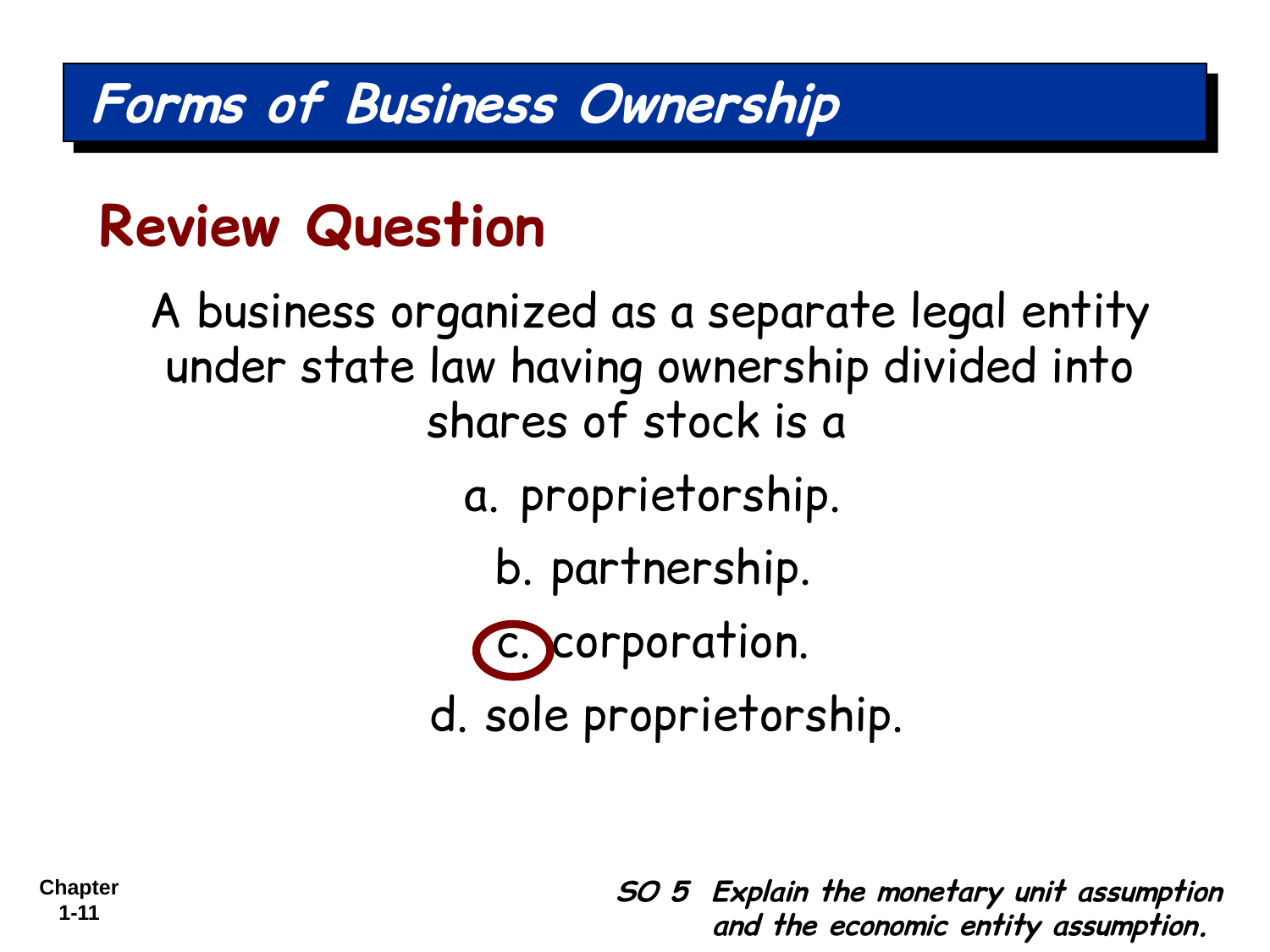

# Forms of Business Ownership
Review Question
A business organized as a separate legal entity under state law having ownership divided into shares of stock is a
proprietorship.
partnership.
corporation.
sole proprietorship.

SO 5  Explain the monetary unit assumption and the economic entity assumption.